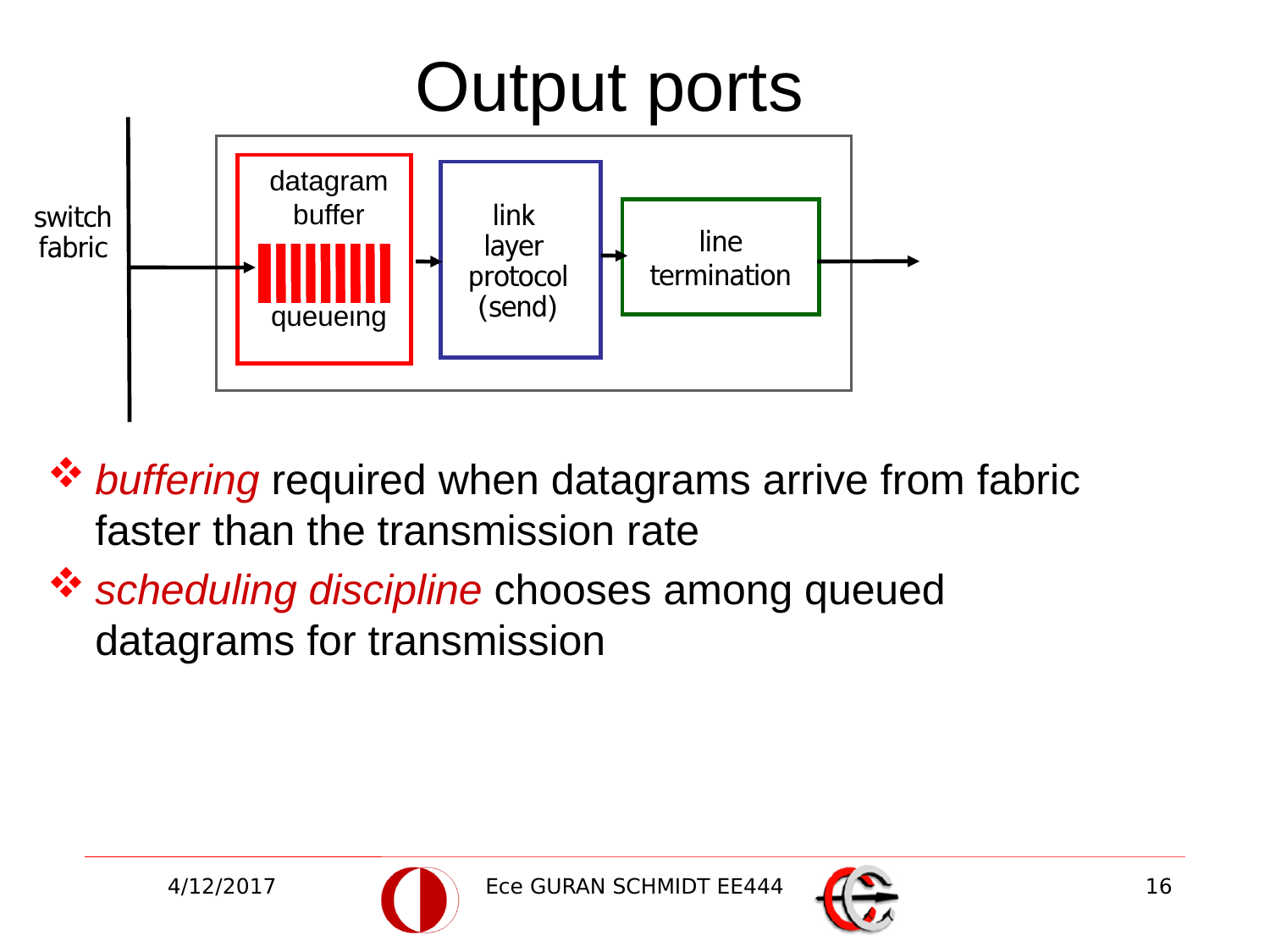

# Output ports

datagram
buffer

queueing

switch
fabric
line
termination
link
layer
protocol
(send)

buffering required when datagrams arrive from fabric faster than the transmission rate
scheduling discipline chooses among queued datagrams for transmission
4/12/2017
Ece GURAN SCHMIDT EE444
16